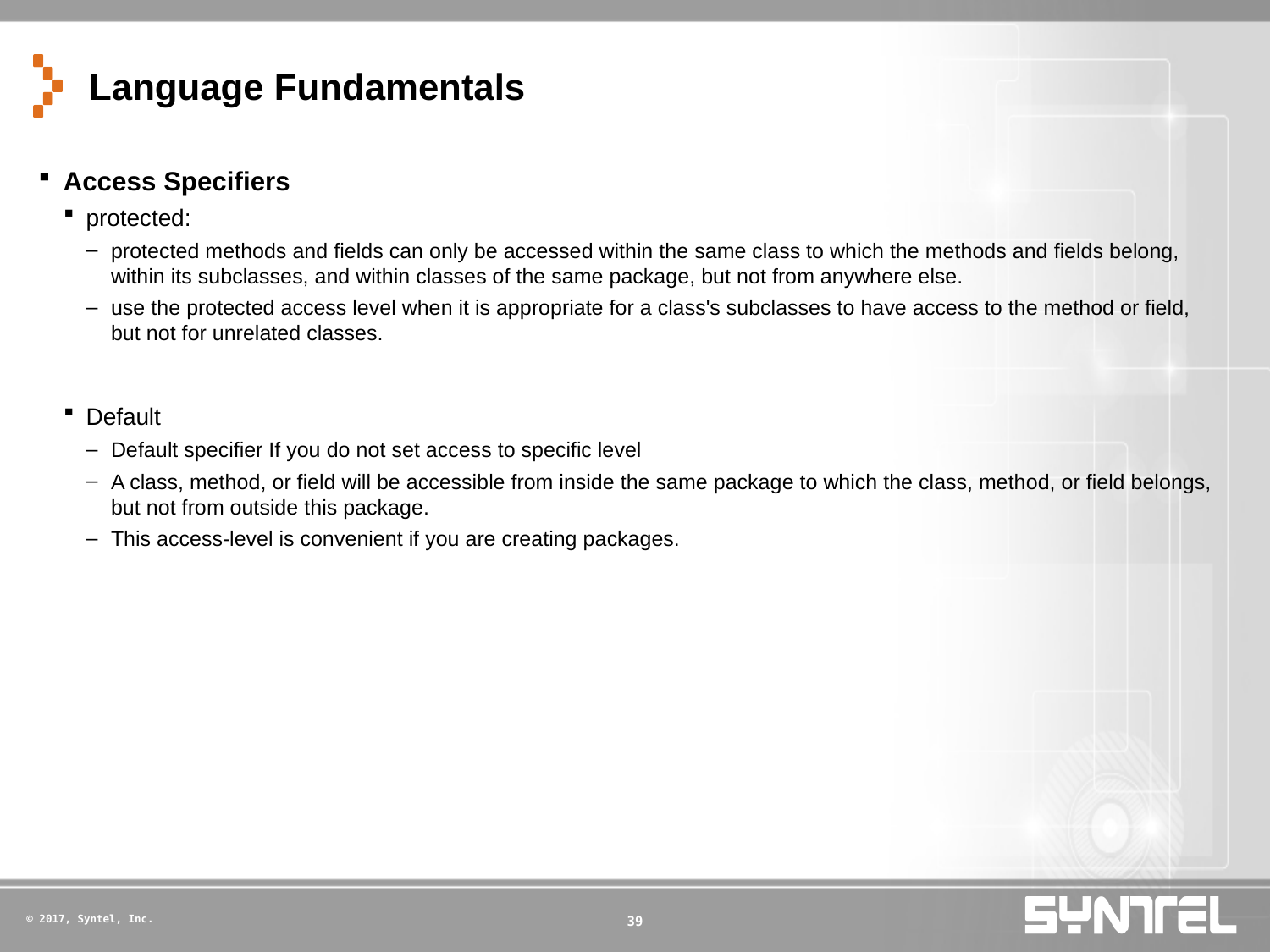

# Language Fundamentals
Access Specifiers
protected:
protected methods and fields can only be accessed within the same class to which the methods and fields belong, within its subclasses, and within classes of the same package, but not from anywhere else.
use the protected access level when it is appropriate for a class's subclasses to have access to the method or field, but not for unrelated classes.

Default
Default specifier If you do not set access to specific level
A class, method, or field will be accessible from inside the same package to which the class, method, or field belongs, but not from outside this package.
This access-level is convenient if you are creating packages.